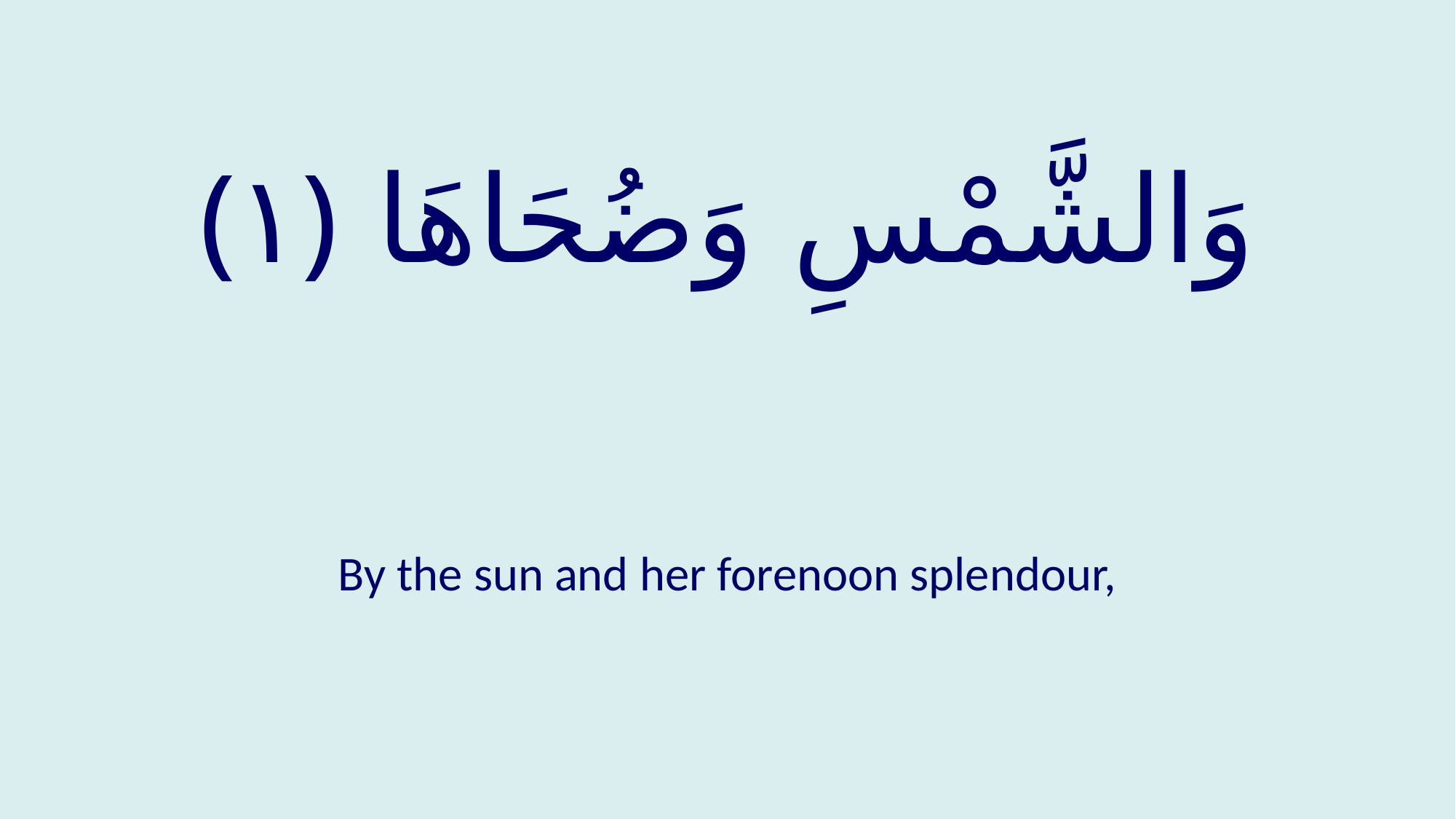

# وَالشَّمْسِ وَضُحَاهَا ‎﴿١﴾
By the sun and her forenoon splendour,